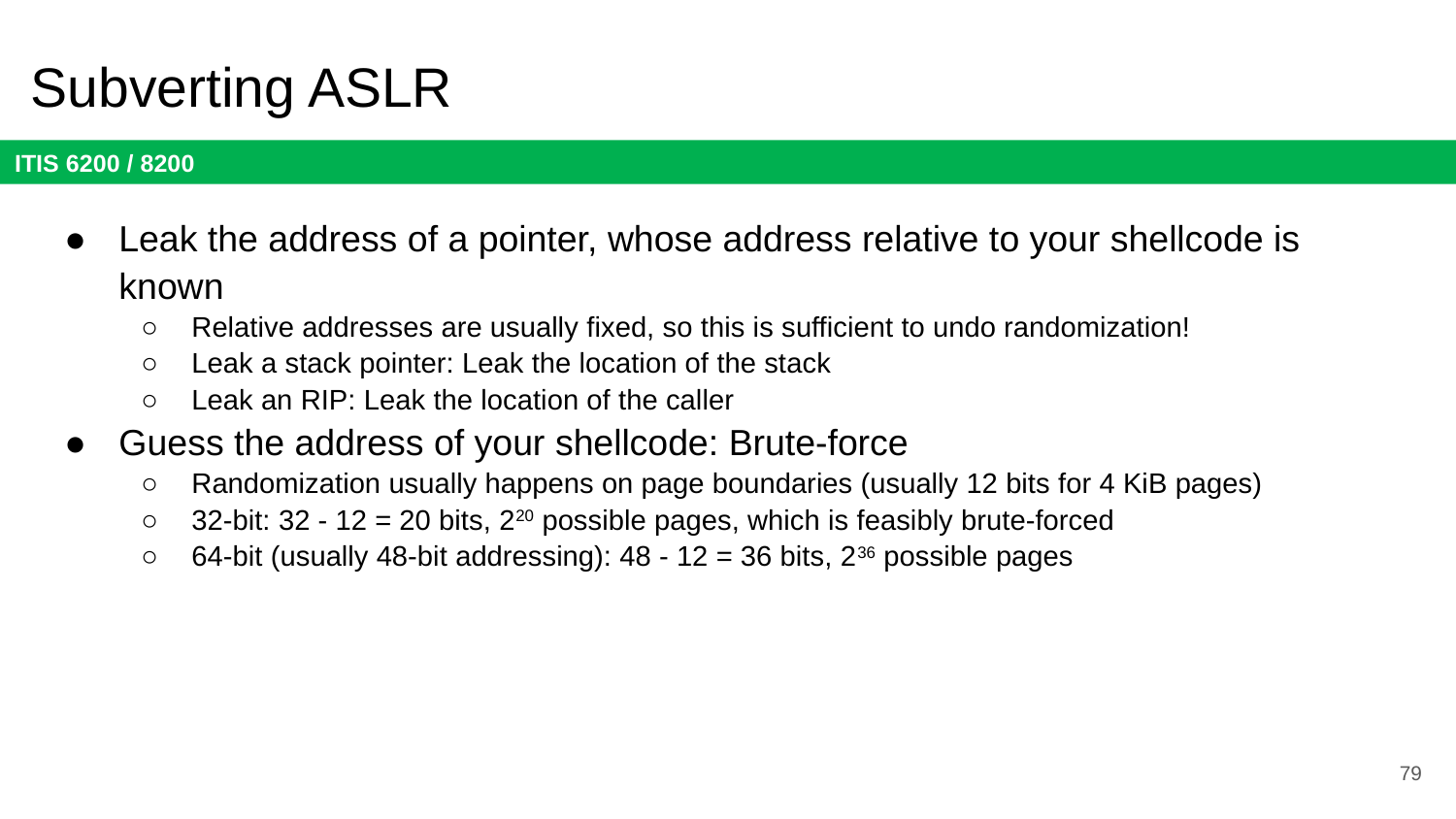

# Subverting ASLR
Leak the address of a pointer, whose address relative to your shellcode is known
Relative addresses are usually fixed, so this is sufficient to undo randomization!
Leak a stack pointer: Leak the location of the stack
Leak an RIP: Leak the location of the caller
Guess the address of your shellcode: Brute-force
Randomization usually happens on page boundaries (usually 12 bits for 4 KiB pages)
32-bit: 32 - 12 = 20 bits, 220 possible pages, which is feasibly brute-forced
64-bit (usually 48-bit addressing): 48 - 12 = 36 bits, 236 possible pages
79